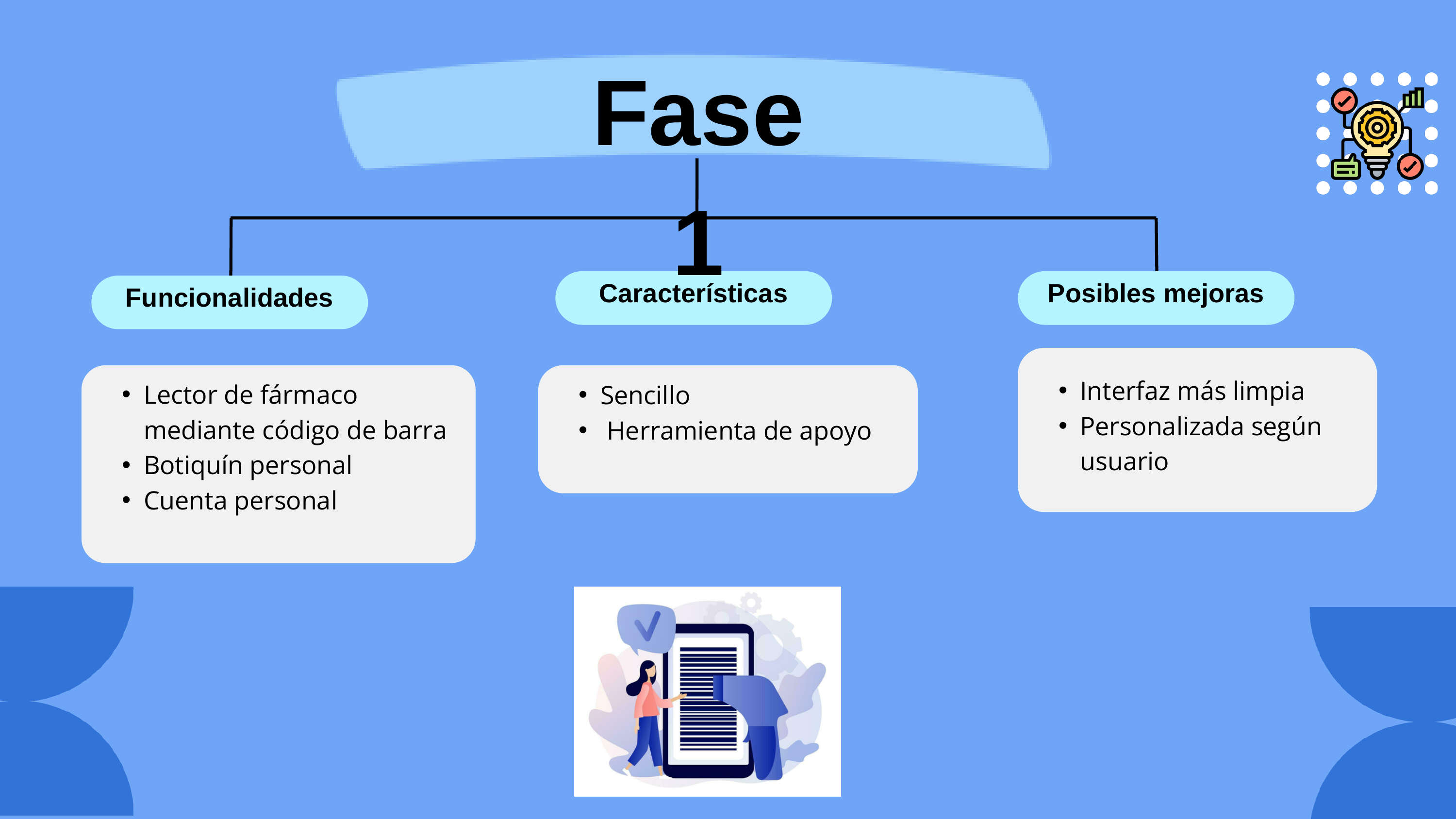

Fase 1

Características

Posibles mejoras

Funcionalidades

Interfaz más limpia
Personalizada según usuario

Lector de fármaco mediante código de barra
Botiquín personal
Cuenta personal

Sencillo
 Herramienta de apoyo